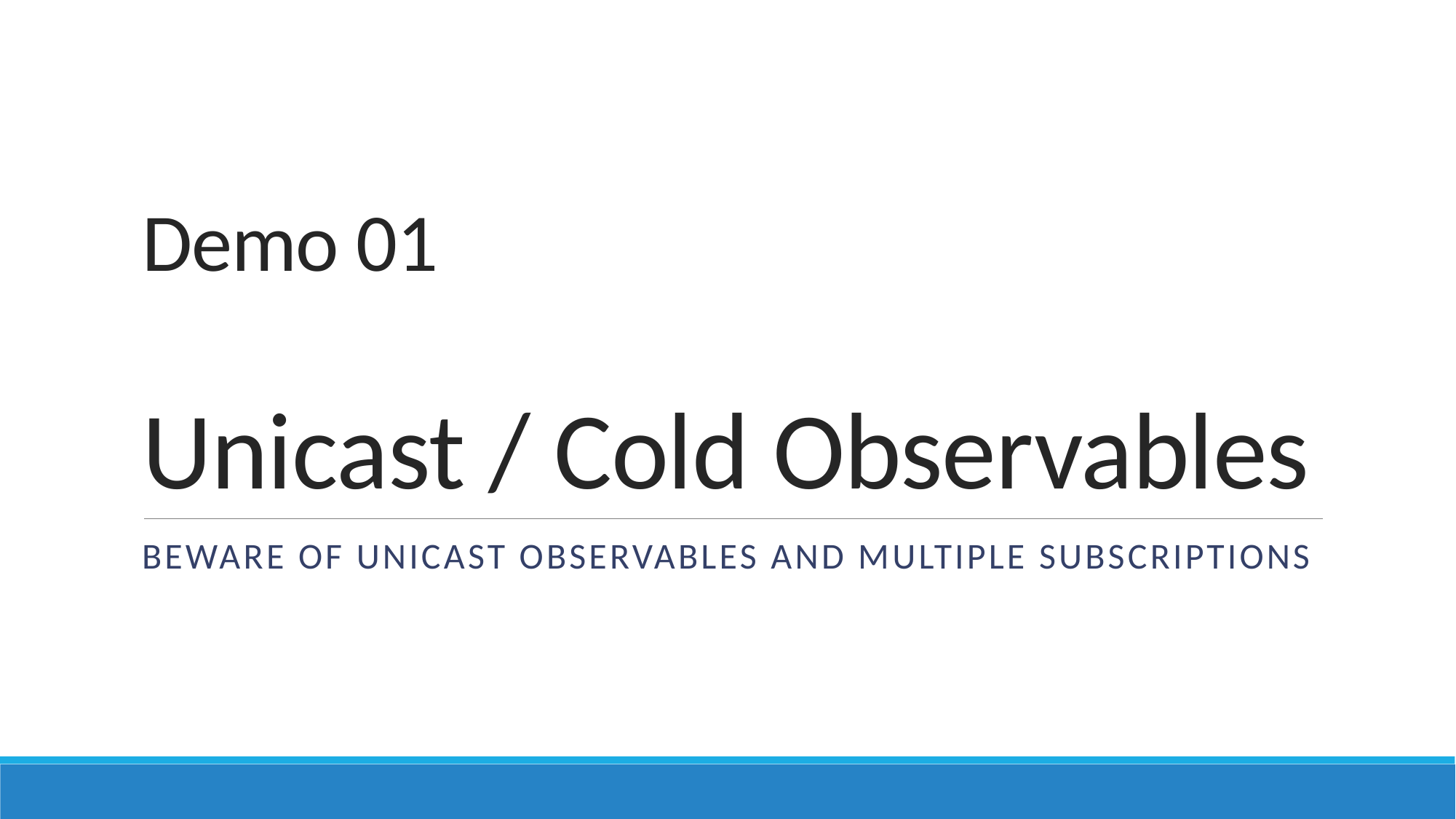

# Demo 01 Unicast / Cold Observables
Beware of unicast observables and multiple subscriptions